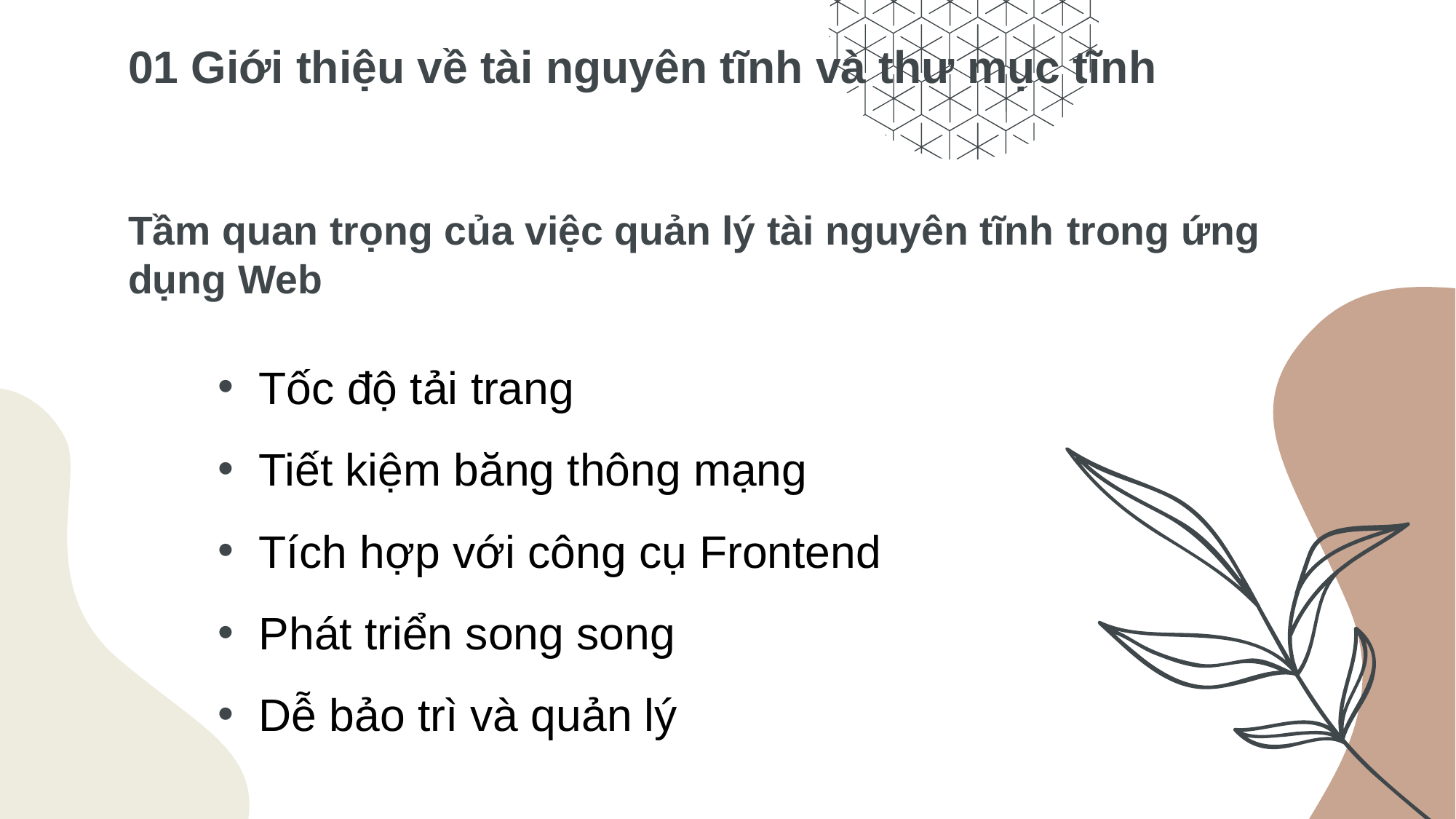

# 01 Giới thiệu về tài nguyên tĩnh và thư mục tĩnh
Tầm quan trọng của việc quản lý tài nguyên tĩnh trong ứng dụng Web
Tốc độ tải trang
Tiết kiệm băng thông mạng
Tích hợp với công cụ Frontend
Phát triển song song
Dễ bảo trì và quản lý